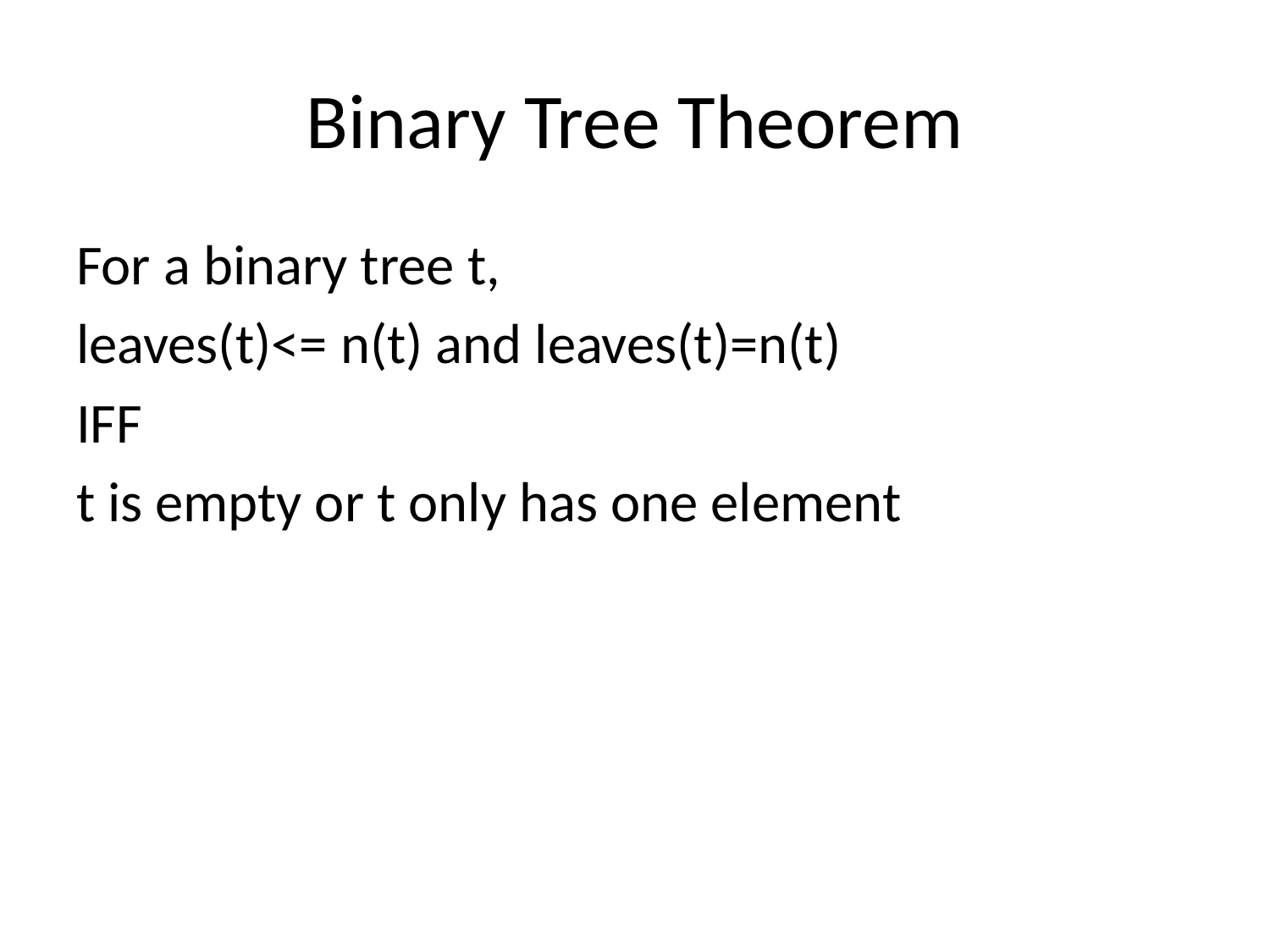

# Binary Tree Theorem
For a binary tree t,
leaves(t)<= n(t) and leaves(t)=n(t)
IFF
t is empty or t only has one element